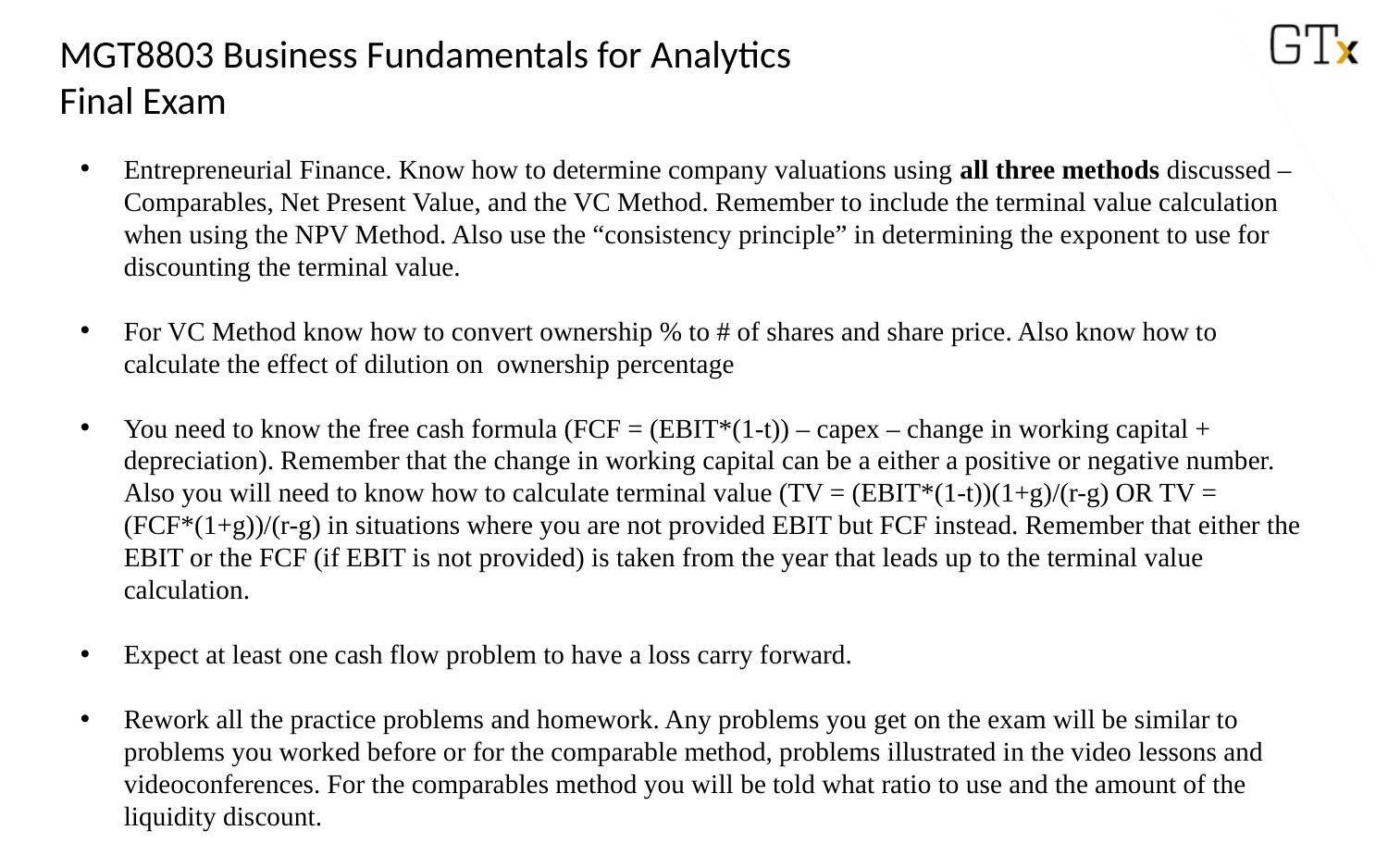

MGT8803 Business Fundamentals for Analytics
Final Exam
Entrepreneurial Finance. Know how to determine company valuations using all three methods discussed – Comparables, Net Present Value, and the VC Method. Remember to include the terminal value calculation when using the NPV Method. Also use the “consistency principle” in determining the exponent to use for discounting the terminal value.

For VC Method know how to convert ownership % to # of shares and share price. Also know how to calculate the effect of dilution on  ownership percentage

You need to know the free cash formula (FCF = (EBIT*(1-t)) – capex – change in working capital + depreciation). Remember that the change in working capital can be a either a positive or negative number. Also you will need to know how to calculate terminal value (TV = (EBIT*(1-t))(1+g)/(r-g) OR TV = (FCF*(1+g))/(r-g) in situations where you are not provided EBIT but FCF instead. Remember that either the EBIT or the FCF (if EBIT is not provided) is taken from the year that leads up to the terminal value calculation.

Expect at least one cash flow problem to have a loss carry forward.

Rework all the practice problems and homework. Any problems you get on the exam will be similar to problems you worked before or for the comparable method, problems illustrated in the video lessons and videoconferences. For the comparables method you will be told what ratio to use and the amount of the liquidity discount.